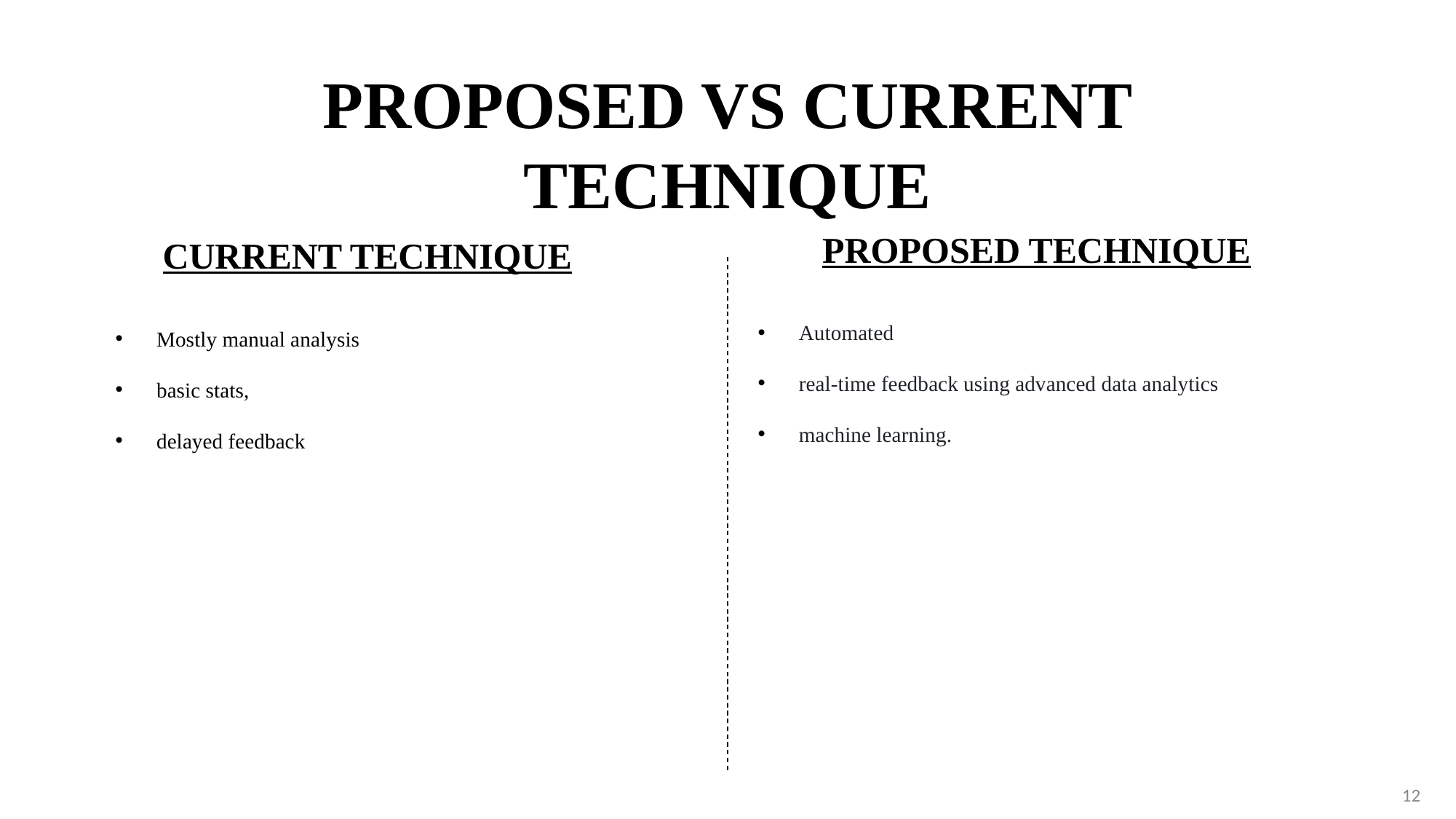

# PROPOSED VS CURRENT TECHNIQUE
PROPOSED TECHNIQUE
CURRENT TECHNIQUE
Automated
real-time feedback using advanced data analytics
machine learning.
Mostly manual analysis
basic stats,
delayed feedback
12